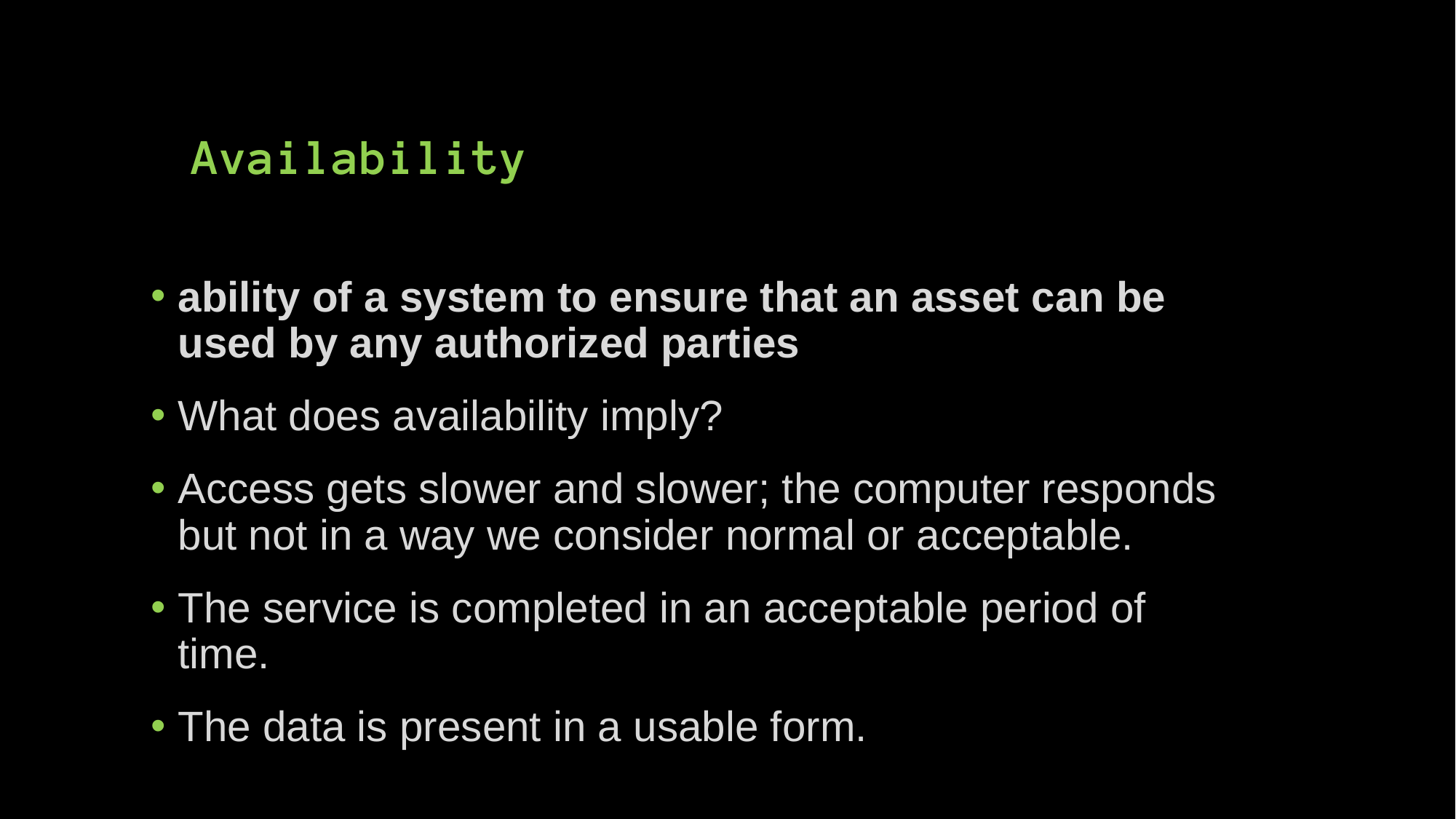

# Availability

ability of a system to ensure that an asset can be used by any authorized parties
What does availability imply?
Access gets slower and slower; the computer responds but not in a way we consider normal or acceptable.
The service is completed in an acceptable period of time.
The data is present in a usable form.